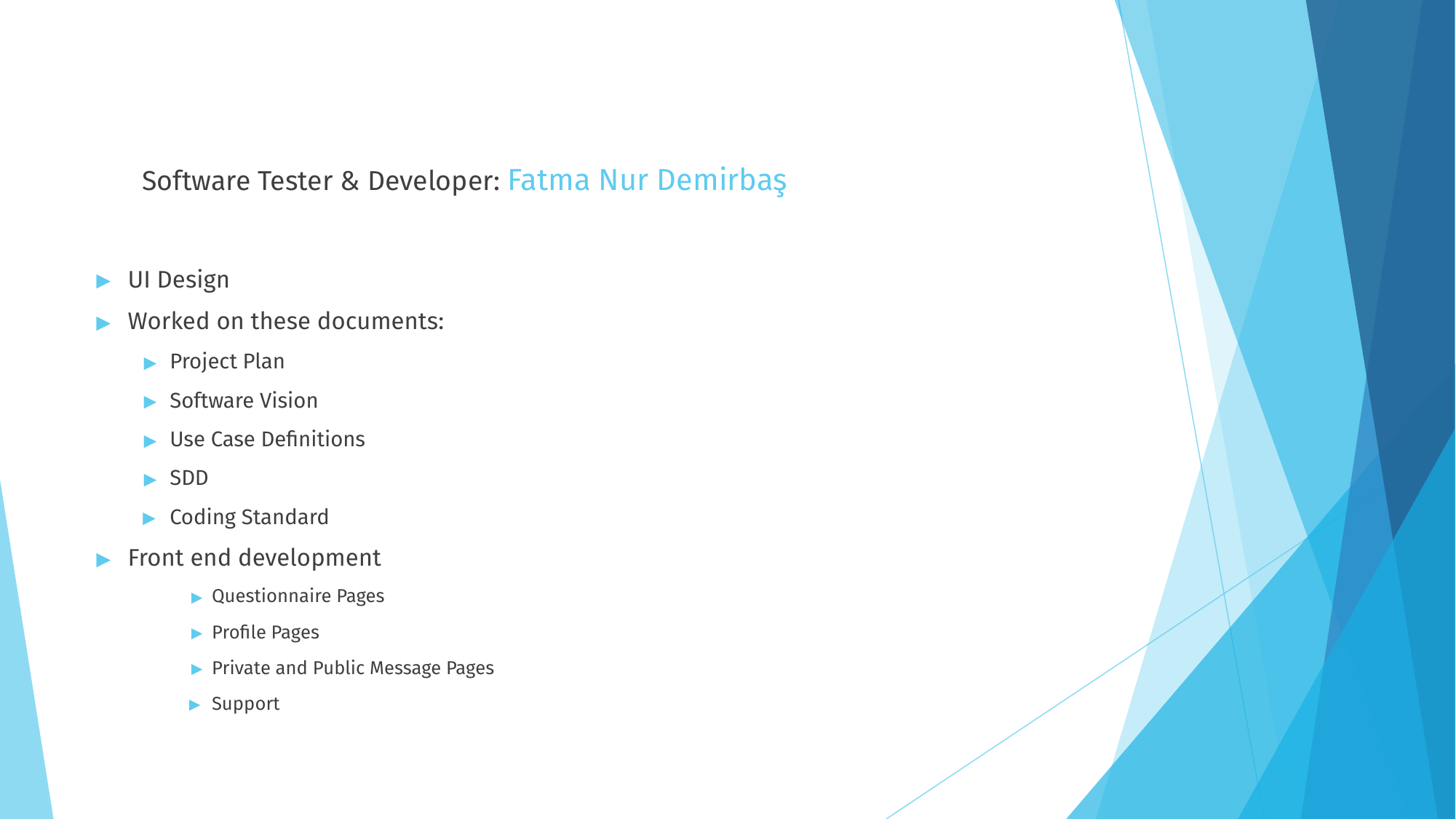

Software Tester & Developer: Fatma Nur Demirbaş

UI Design
Worked on these documents:
Project Plan
Software Vision
Use Case Definitions
SDD
Coding Standard
Front end development
Questionnaire Pages
Profile Pages
Private and Public Message Pages
Support